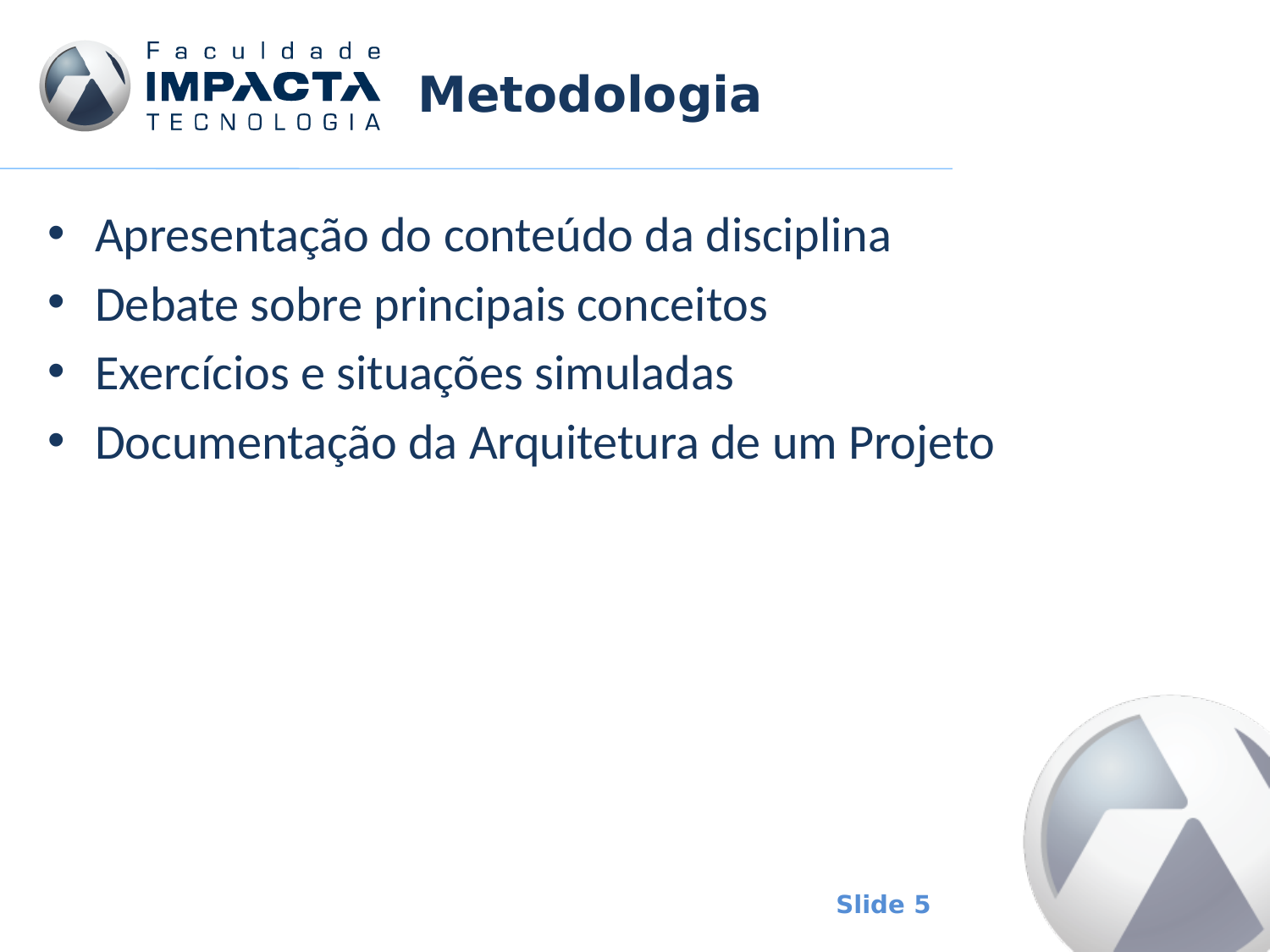

# Metodologia
Apresentação do conteúdo da disciplina
Debate sobre principais conceitos
Exercícios e situações simuladas
Documentação da Arquitetura de um Projeto